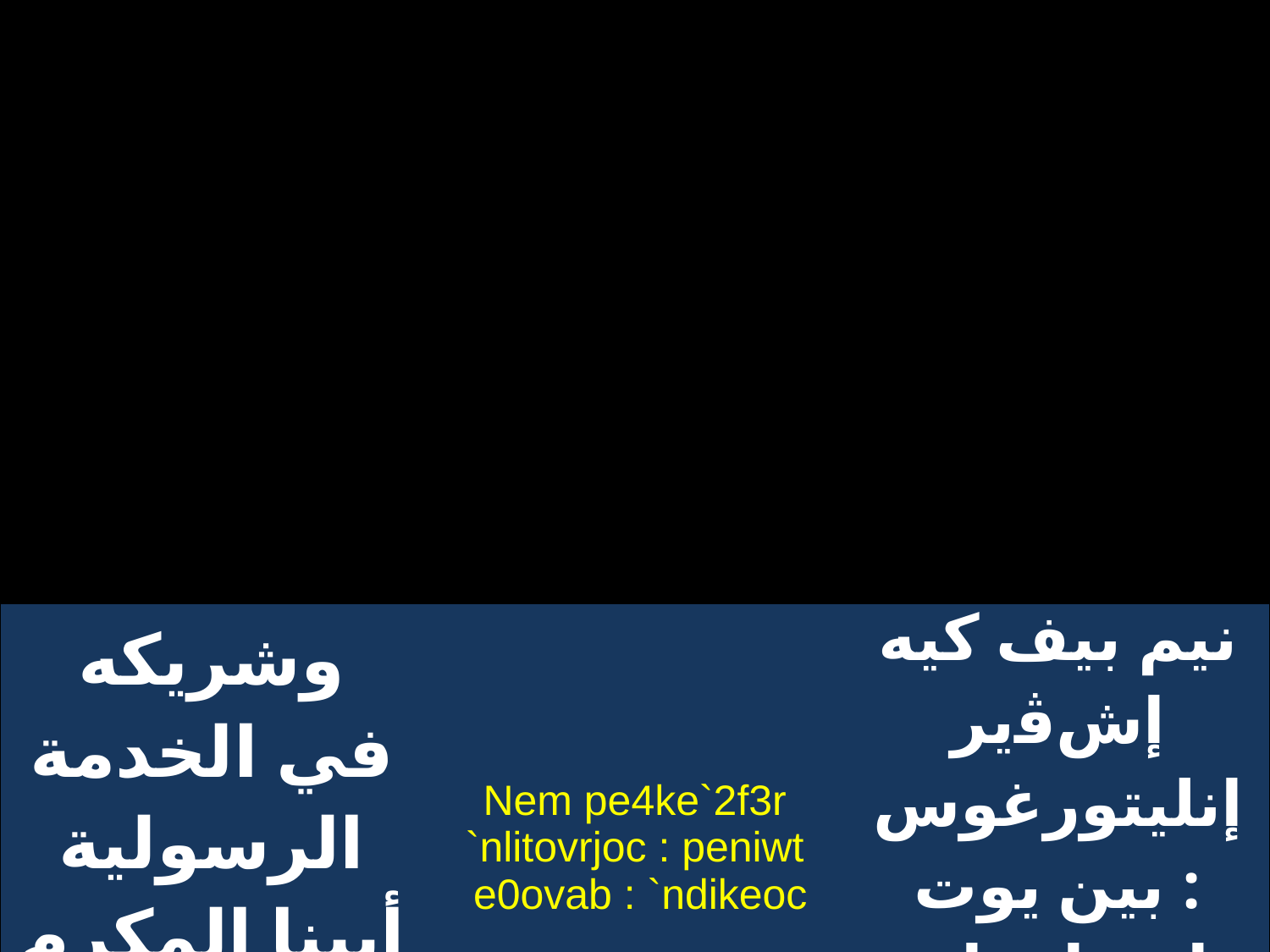

| وشريكه في الخدمة الرسولية أبينا المكرم البار | Nem pe4ke`2f3r `nlitovrjoc : peniwt e0ovab : `ndikeoc | نيم بيف كيه إشﭬير إنليتورغوس : بين يوت إثؤواب إن ذيكيئوس |
| --- | --- | --- |